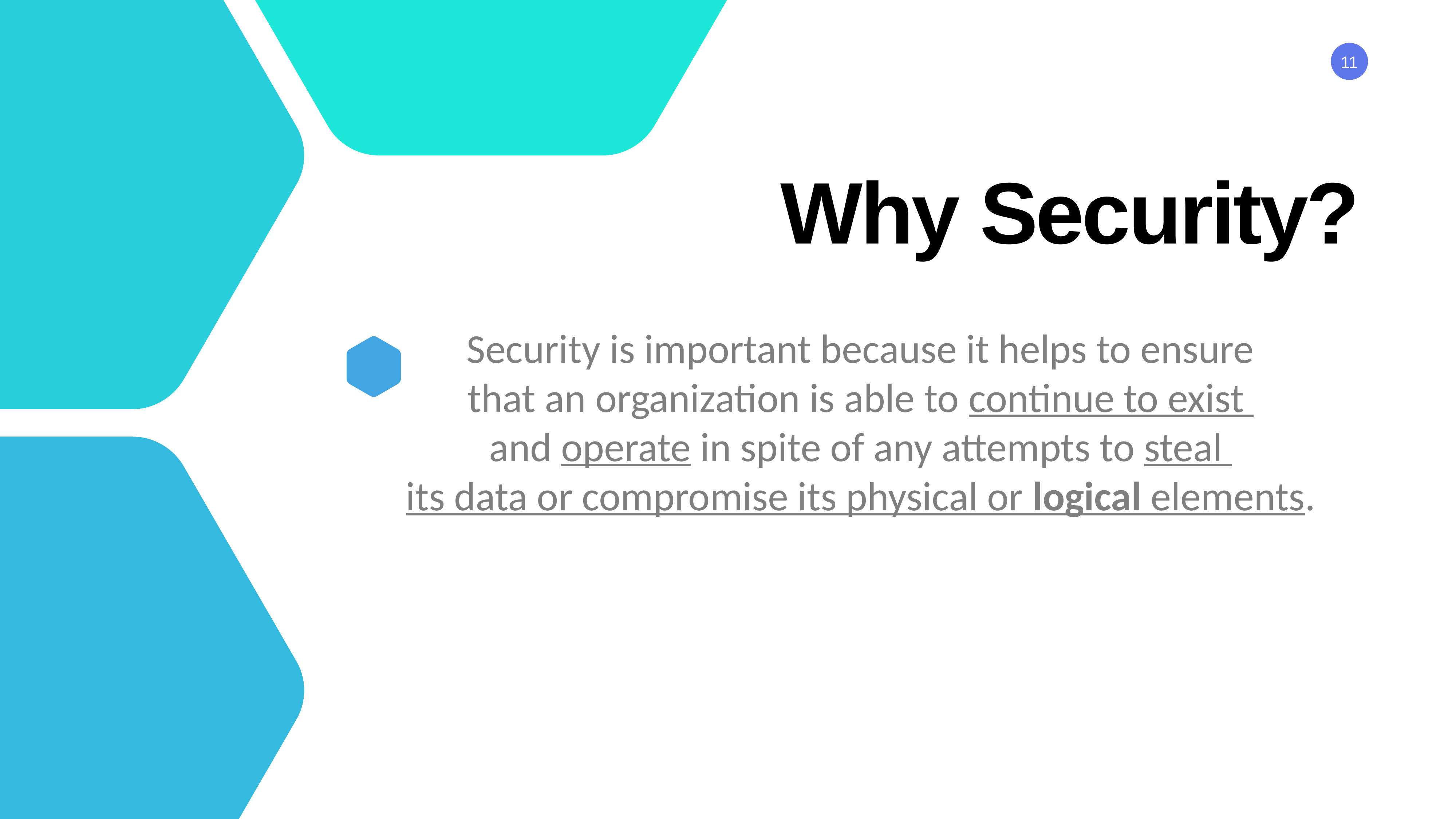

Why Security?
Security is important because it helps to ensure
that an organization is able to continue to exist
and operate in spite of any attempts to steal
its data or compromise its physical or logical elements.